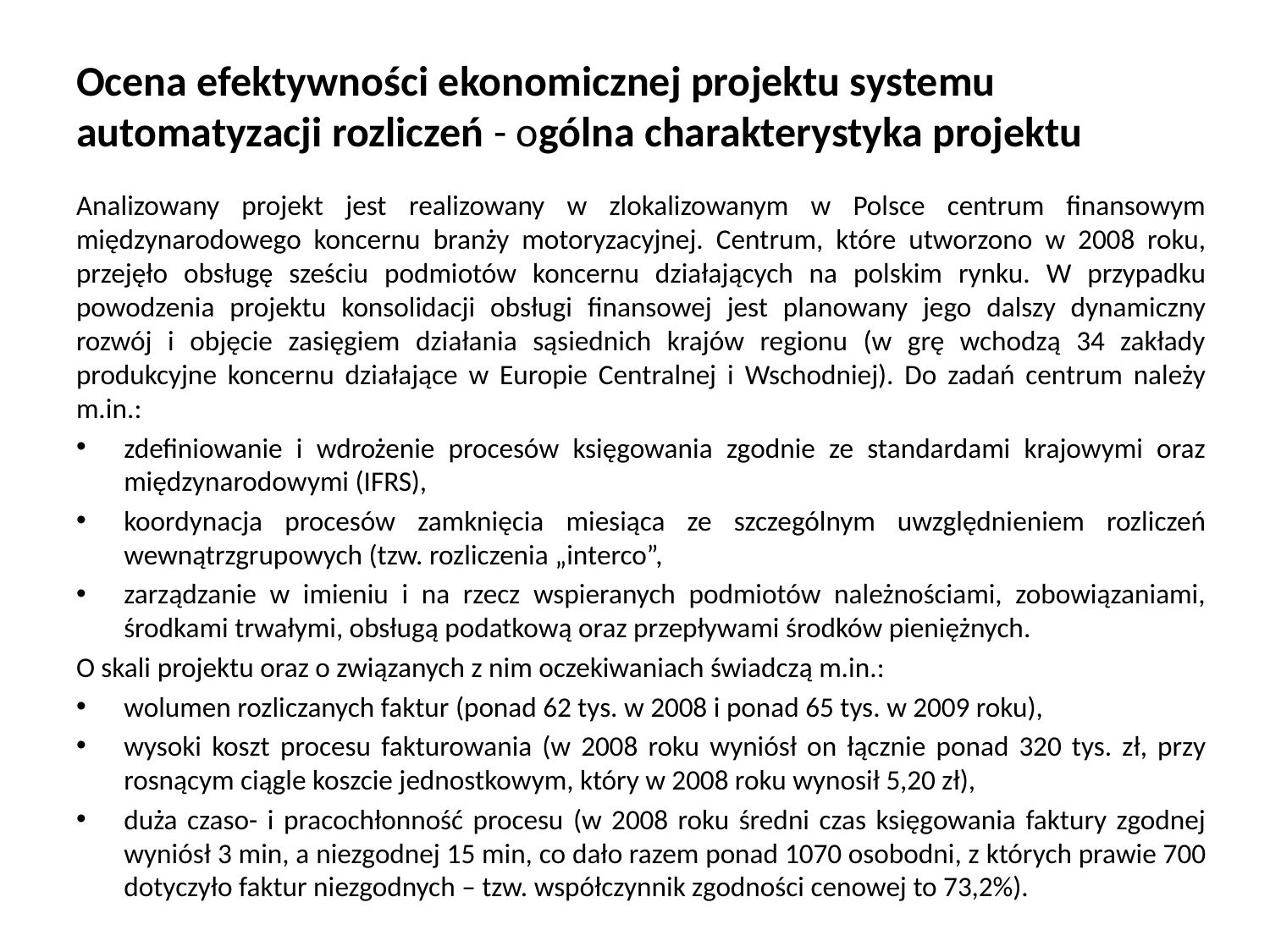

# Ocena efektywności ekonomicznej projektu systemu automatyzacji rozliczeń - ogólna charakterystyka projektu
Analizowany projekt jest realizowany w zlokalizowanym w Polsce centrum finansowym międzynarodowego koncernu branży motoryzacyjnej. Centrum, które utworzono w 2008 roku, przejęło obsługę sześciu podmiotów koncernu działających na polskim rynku. W przypadku powodzenia projektu konsolidacji obsługi finansowej jest planowany jego dalszy dynamiczny rozwój i objęcie zasięgiem działania sąsiednich krajów regionu (w grę wchodzą 34 zakłady produkcyjne koncernu działające w Europie Centralnej i Wschodniej). Do zadań centrum należy m.in.:
zdefiniowanie i wdrożenie procesów księgowania zgodnie ze standardami krajowymi oraz międzynarodowymi (IFRS),
koordynacja procesów zamknięcia miesiąca ze szczególnym uwzględnieniem rozliczeń wewnątrzgrupowych (tzw. rozliczenia „interco”,
zarządzanie w imieniu i na rzecz wspieranych podmiotów należnościami, zobowiązaniami, środkami trwałymi, obsługą podatkową oraz przepływami środków pieniężnych.
O skali projektu oraz o związanych z nim oczekiwaniach świadczą m.in.:
wolumen rozliczanych faktur (ponad 62 tys. w 2008 i ponad 65 tys. w 2009 roku),
wysoki koszt procesu fakturowania (w 2008 roku wyniósł on łącznie ponad 320 tys. zł, przy rosnącym ciągle koszcie jednostkowym, który w 2008 roku wynosił 5,20 zł),
duża czaso- i pracochłonność procesu (w 2008 roku średni czas księgowania faktury zgodnej wyniósł 3 min, a niezgodnej 15 min, co dało razem ponad 1070 osobodni, z których prawie 700 dotyczyło faktur niezgodnych – tzw. współczynnik zgodności cenowej to 73,2%).